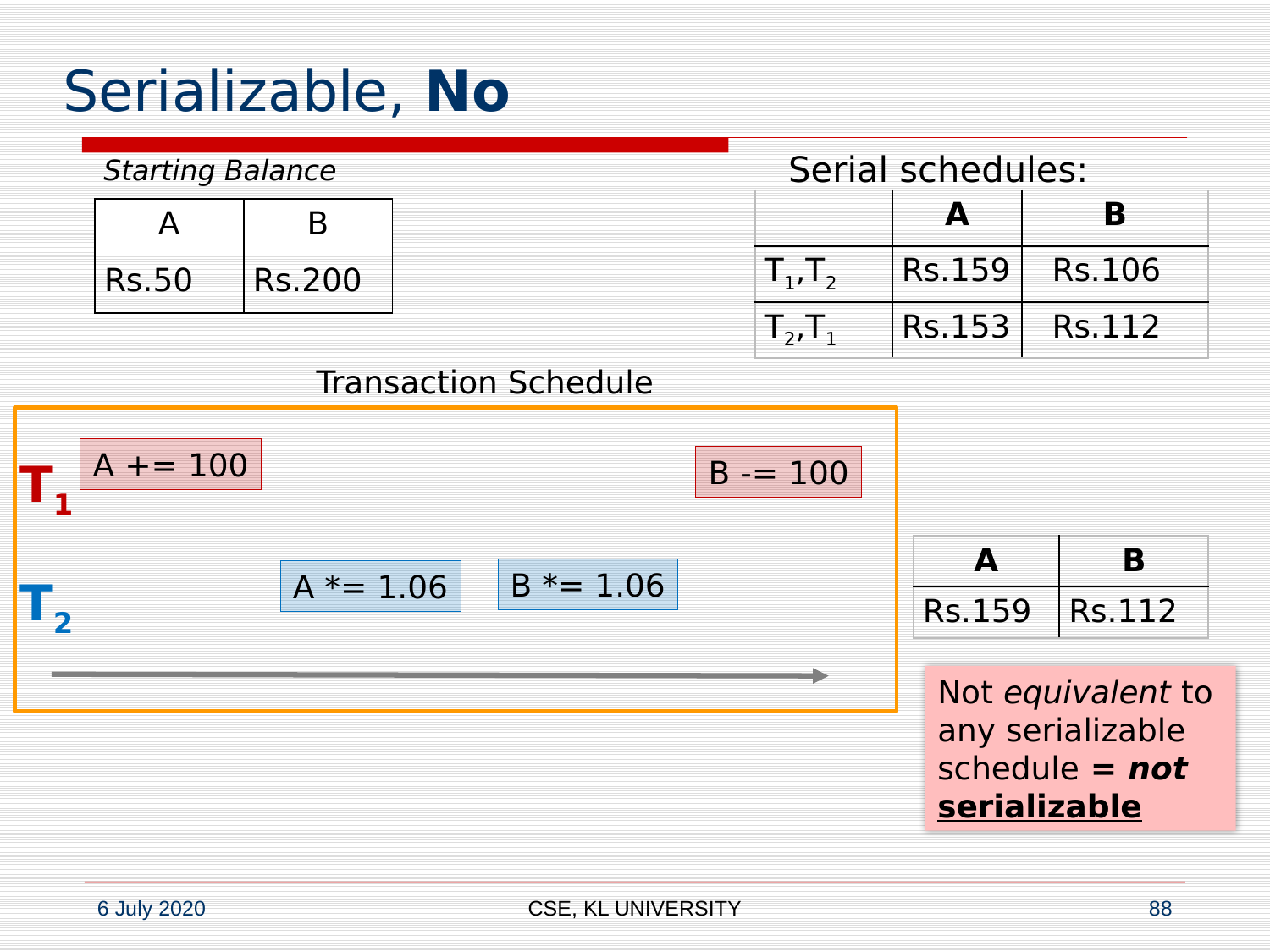

# Serializable, No
Serial schedules:
Starting Balance
|  | A | B |
| --- | --- | --- |
| T1,T2 | Rs.159 | Rs.106 |
| T2,T1 | Rs.153 | Rs.112 |
| A | B |
| --- | --- |
| Rs.50 | Rs.200 |
Transaction Schedule

A += 100
T1
B -= 100
B *= 1.06
A *= 1.06
T2
| A | B |
| --- | --- |
| Rs.159 | Rs.112 |
Not equivalent to any serializable schedule = not serializable
CSE, KL UNIVERSITY
88
6 July 2020